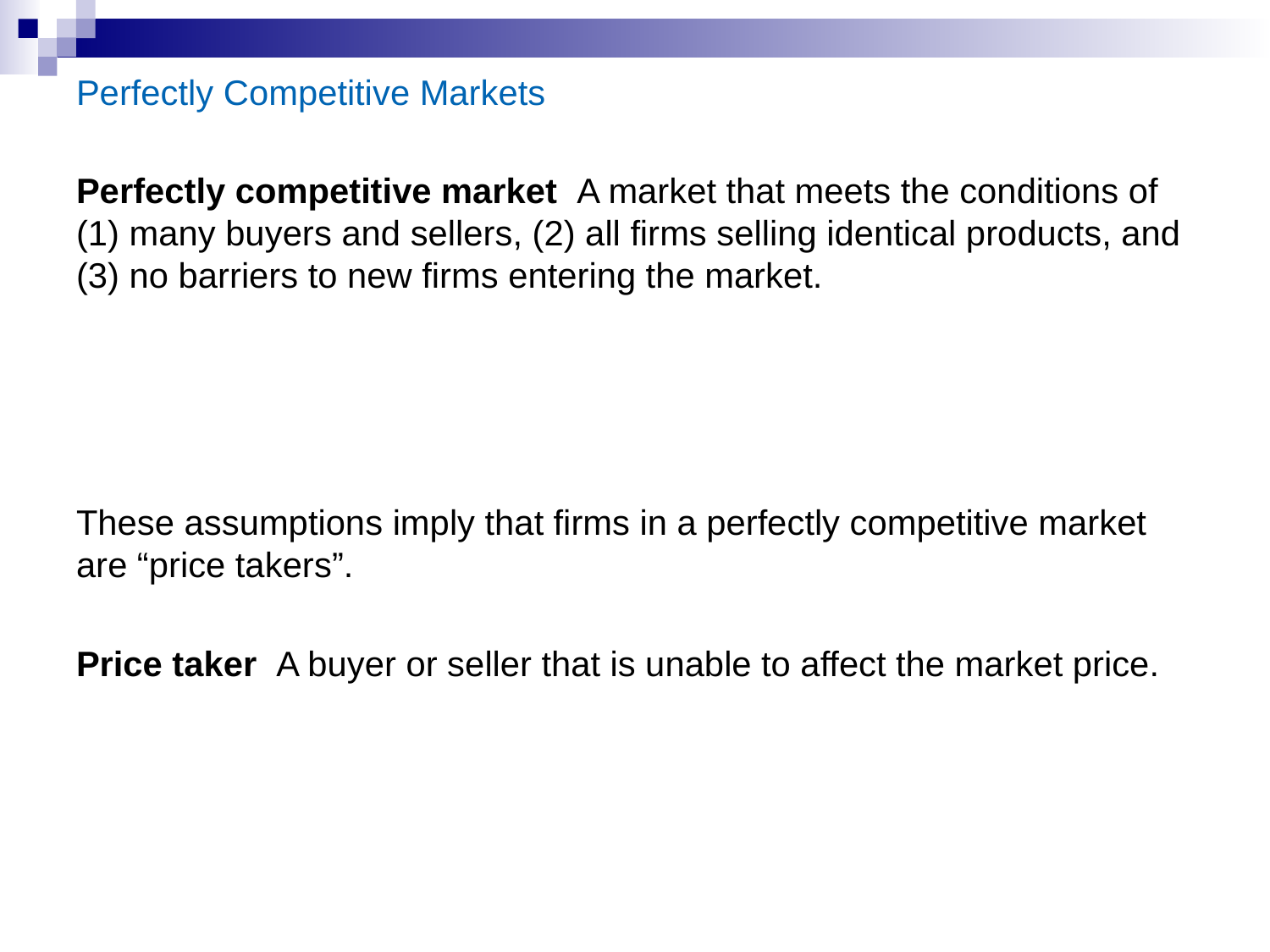

Perfectly Competitive Markets

Perfectly competitive market  A market that meets the conditions of (1) many buyers and sellers, (2) all firms selling identical products, and (3) no barriers to new firms entering the market.

These assumptions imply that firms in a perfectly competitive market are “price takers”.

Price taker  A buyer or seller that is unable to affect the market price.